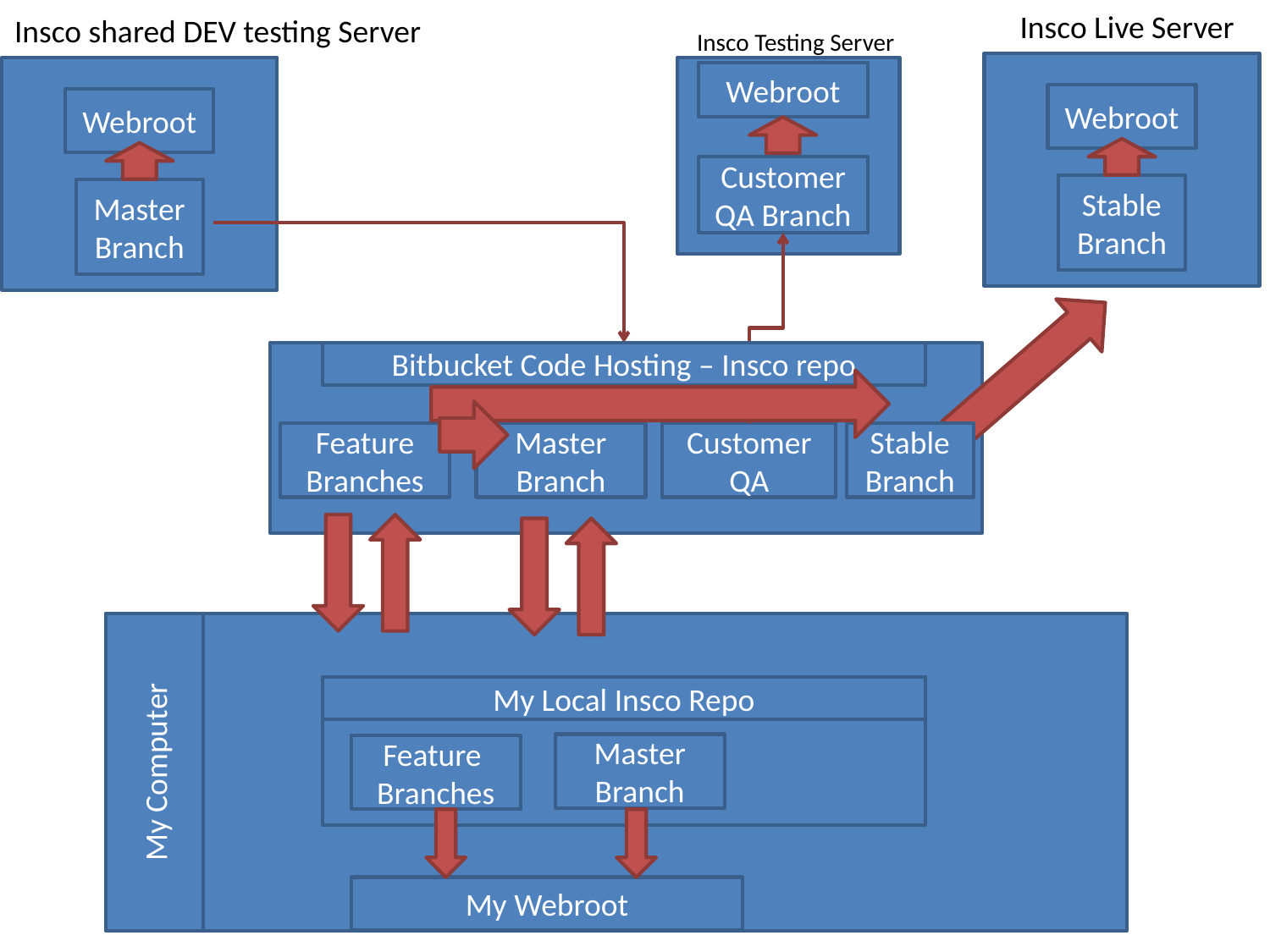

Insco Live Server
Insco shared DEV testing Server
Insco Testing Server

Webroot
Webroot
Webroot

Customer QA Branch
Stable
Branch
Master
Branch

Bitbucket Code Hosting – Insco repo

Feature Branches
Master Branch
Customer QA
Stable Branch

My Computer

My Local Insco Repo
Master Branch
Feature
Branches

My Webroot